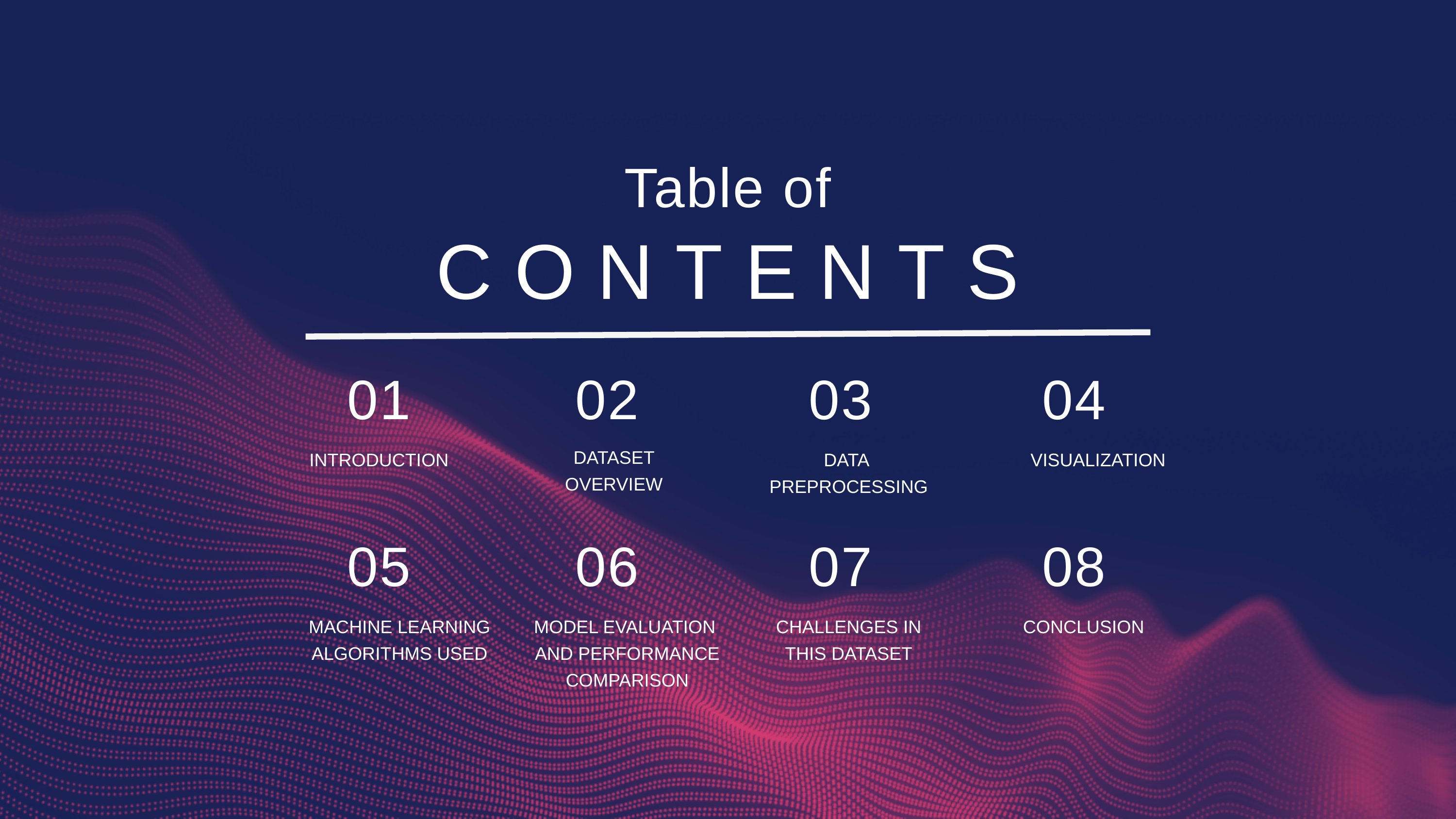

Table of
CONTENTS

01
02
03
04
DATASET OVERVIEW
INTRODUCTION
DATA  PREPROCESSING
VISUALIZATION

05
06
07
08
MACHINE LEARNING ALGORITHMS USED
MODEL EVALUATION
AND PERFORMANCE COMPARISON
CHALLENGES IN THIS DATASET
CONCLUSION